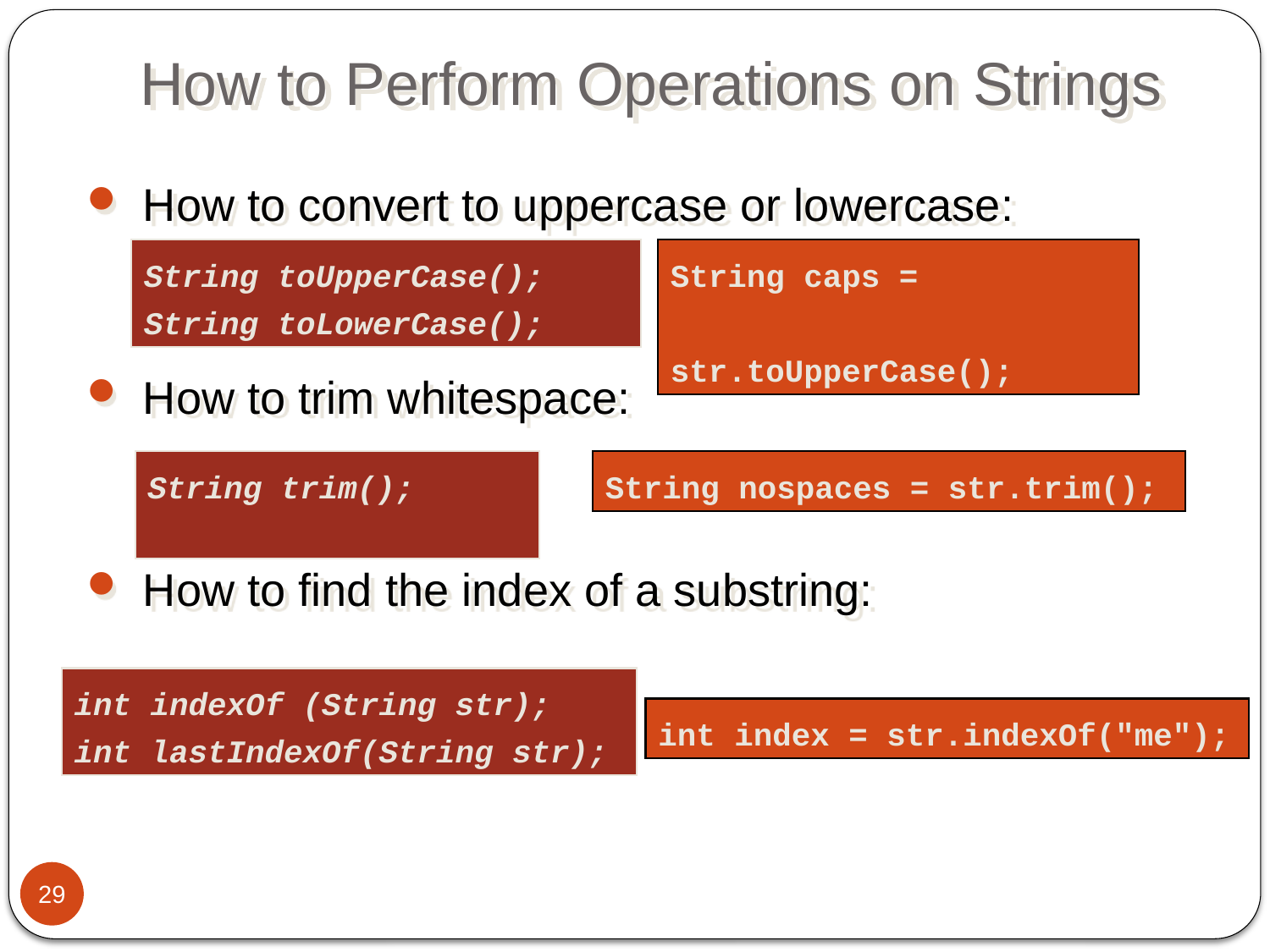

# How to Perform Operations on Strings
How to convert to uppercase or lowercase:
How to trim whitespace:
How to find the index of a substring:

String toUpperCase();
String toLowerCase();
String caps =
	str.toUpperCase();
String trim();

String nospaces = str.trim();
int indexOf (String str);
int lastIndexOf(String str);
int index = str.indexOf("me");
29